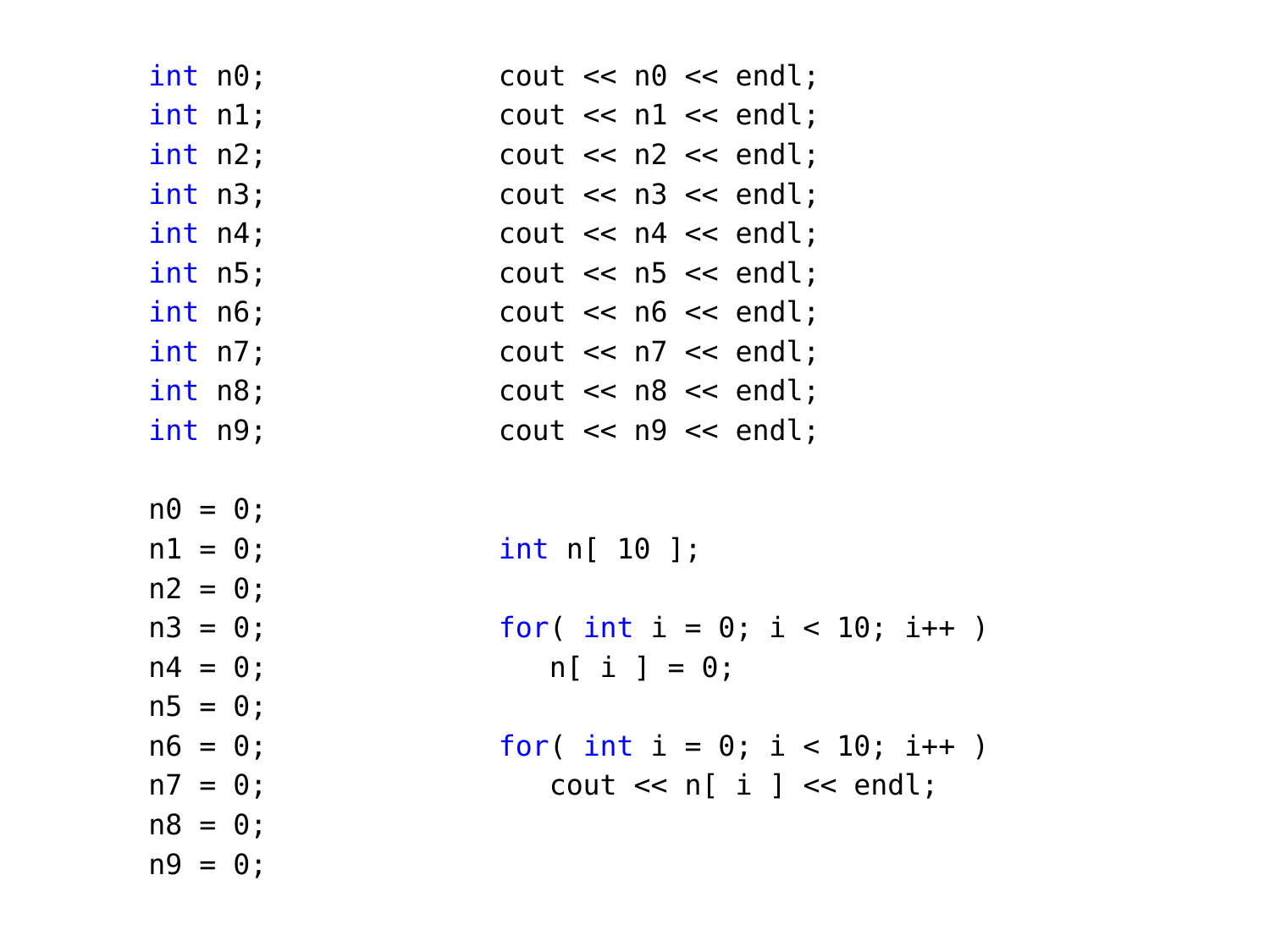

int n0;
   int n1;
   int n2;
   int n3;
   int n4;
   int n5;
   int n6;
   int n7;
   int n8;
   int n9;

   n0 = 0;
   n1 = 0;
   n2 = 0;
   n3 = 0;
   n4 = 0;
   n5 = 0;
   n6 = 0;
   n7 = 0;
   n8 = 0;
   n9 = 0;
   cout << n0 << endl;
   cout << n1 << endl;
   cout << n2 << endl;
   cout << n3 << endl;
   cout << n4 << endl;
   cout << n5 << endl;
   cout << n6 << endl;
   cout << n7 << endl;
   cout << n8 << endl;
   cout << n9 << endl;

   int n[ 10 ];

   for( int i = 0; i < 10; i++ )
      n[ i ] = 0;

   for( int i = 0; i < 10; i++ )
      cout << n[ i ] << endl;